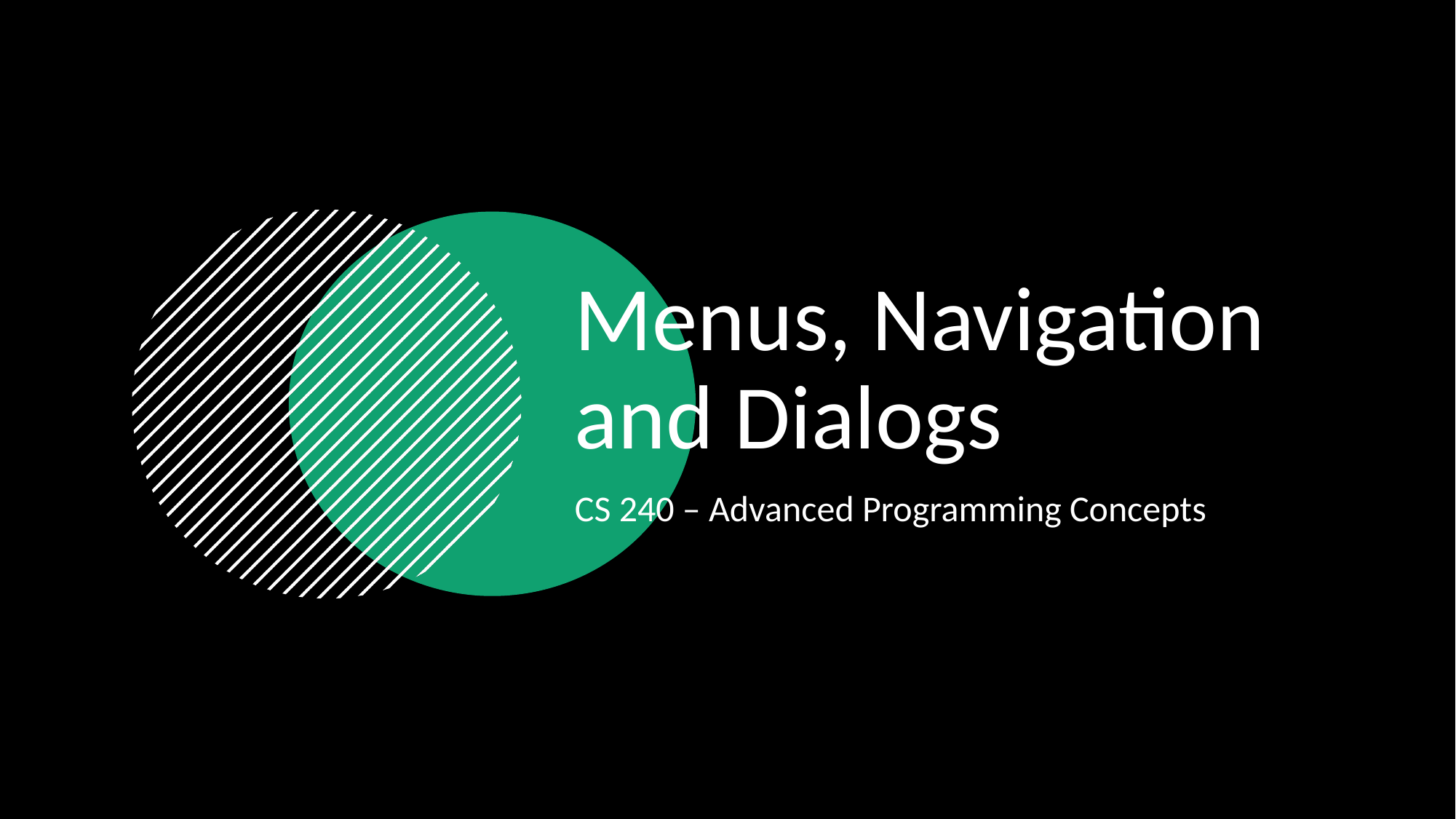

# Menus, Navigation and Dialogs
CS 240 – Advanced Programming Concepts